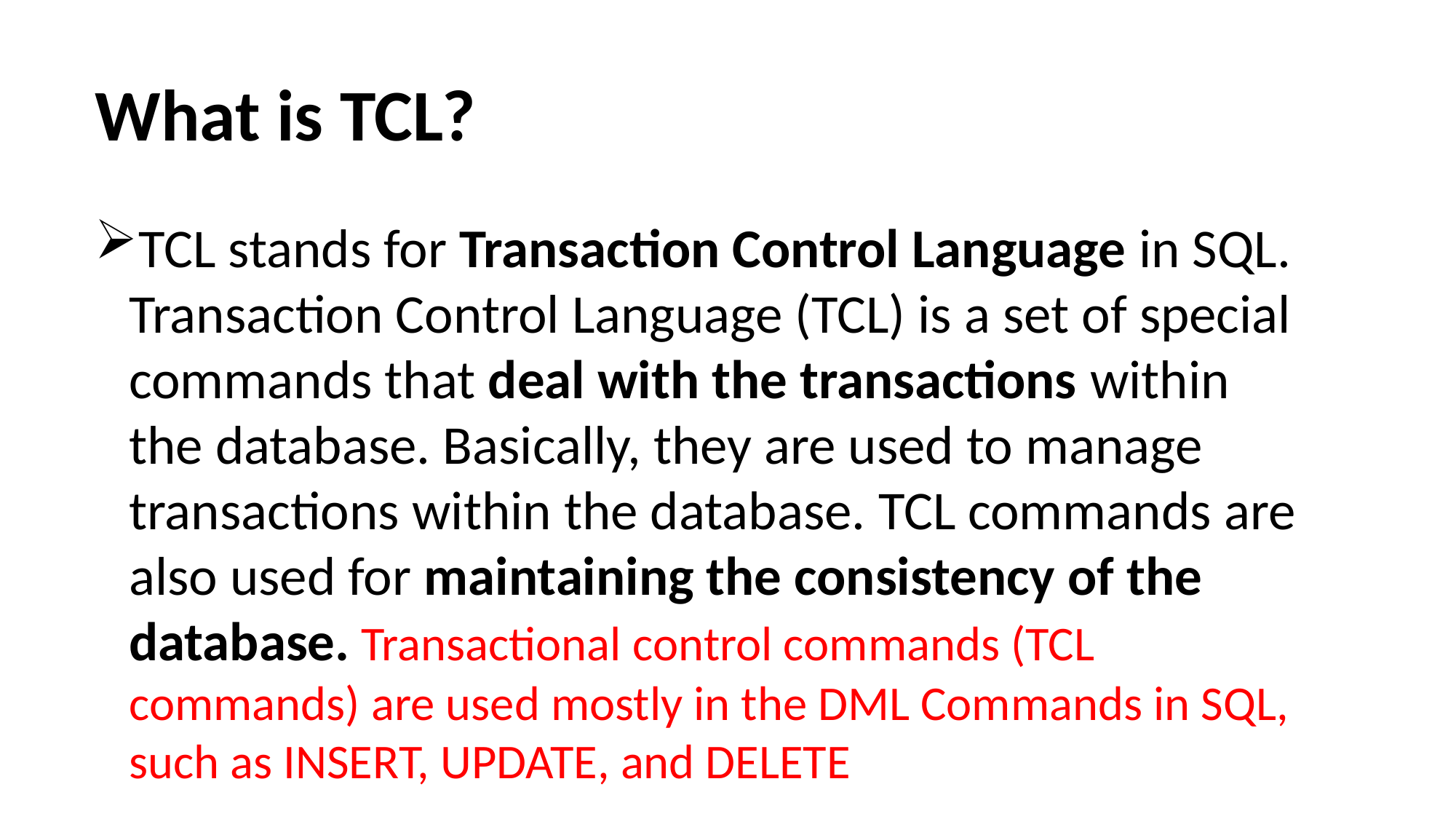

What is TCL?

TCL stands for Transaction Control Language in SQL. Transaction Control Language (TCL) is a set of special commands that deal with the transactions within the database. Basically, they are used to manage transactions within the database. TCL commands are also used for maintaining the consistency of the database. Transactional control commands (TCL commands) are used mostly in the DML Commands in SQL, such as INSERT, UPDATE, and DELETE